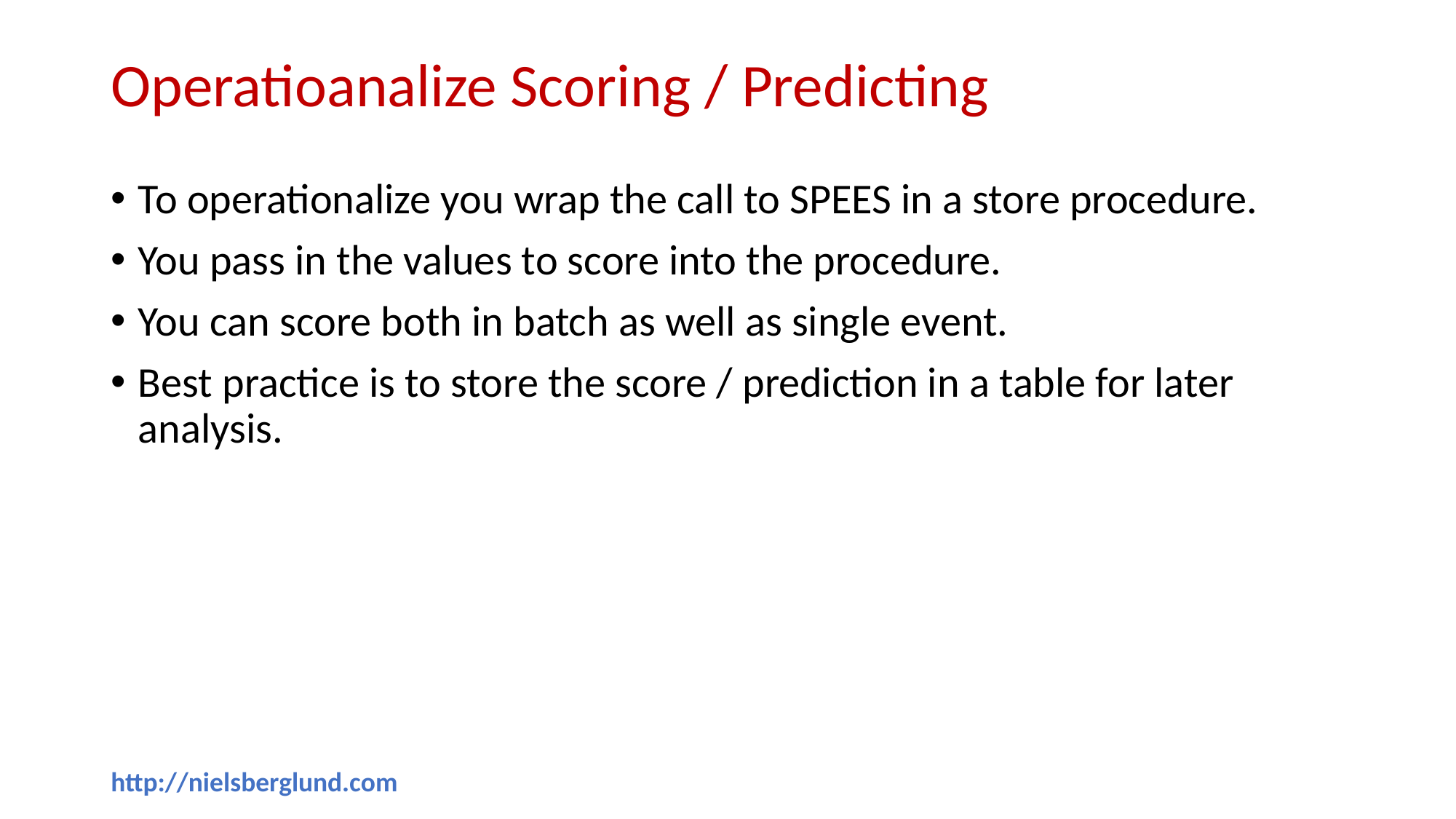

# Operatioanalize Scoring / Predicting
To operationalize you wrap the call to SPEES in a store procedure.
You pass in the values to score into the procedure.
You can score both in batch as well as single event.
Best practice is to store the score / prediction in a table for later analysis.
http://nielsberglund.com